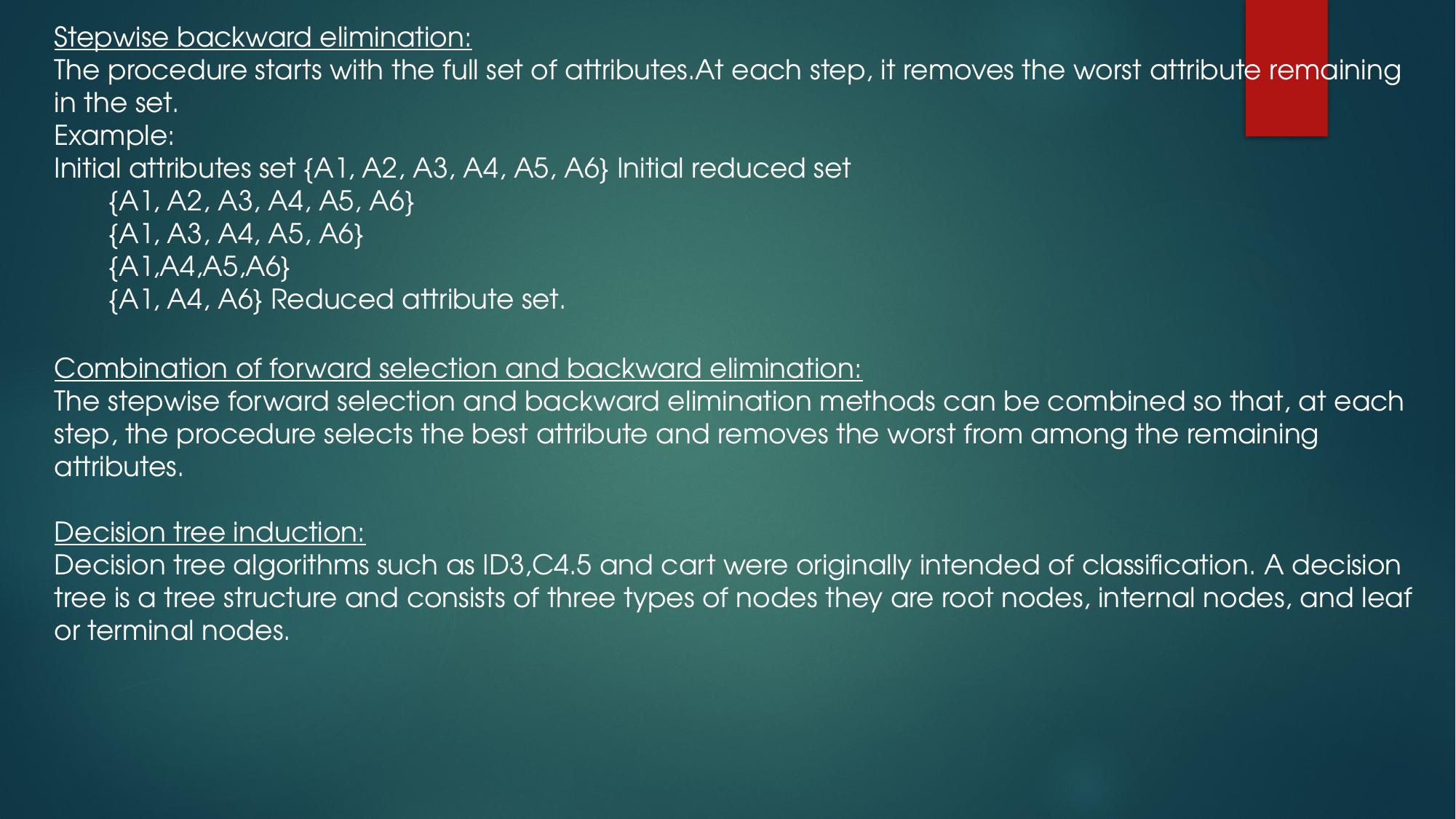

Stepwise backward elimination:
The procedure starts with the full set of attributes.At each step, it removes the worst attribute remaining in the set.
Example:
Initial attributes set {A1, A2, A3, A4, A5, A6} Initial reduced set
{A1, A2, A3, A4, A5, A6}
{A1, A3, A4, A5, A6}
{A1,A4,A5,A6}
{A1, A4, A6} Reduced attribute set.

Combination of forward selection and backward elimination:
The stepwise forward selection and backward elimination methods can be combined so that, at each step, the procedure selects the best attribute and removes the worst from among the remaining attributes.

Decision tree induction:
Decision tree algorithms such as ID3,C4.5 and cart were originally intended of classification. A decision tree is a tree structure and consists of three types of nodes they are root nodes, internal nodes, and leaf or terminal nodes.